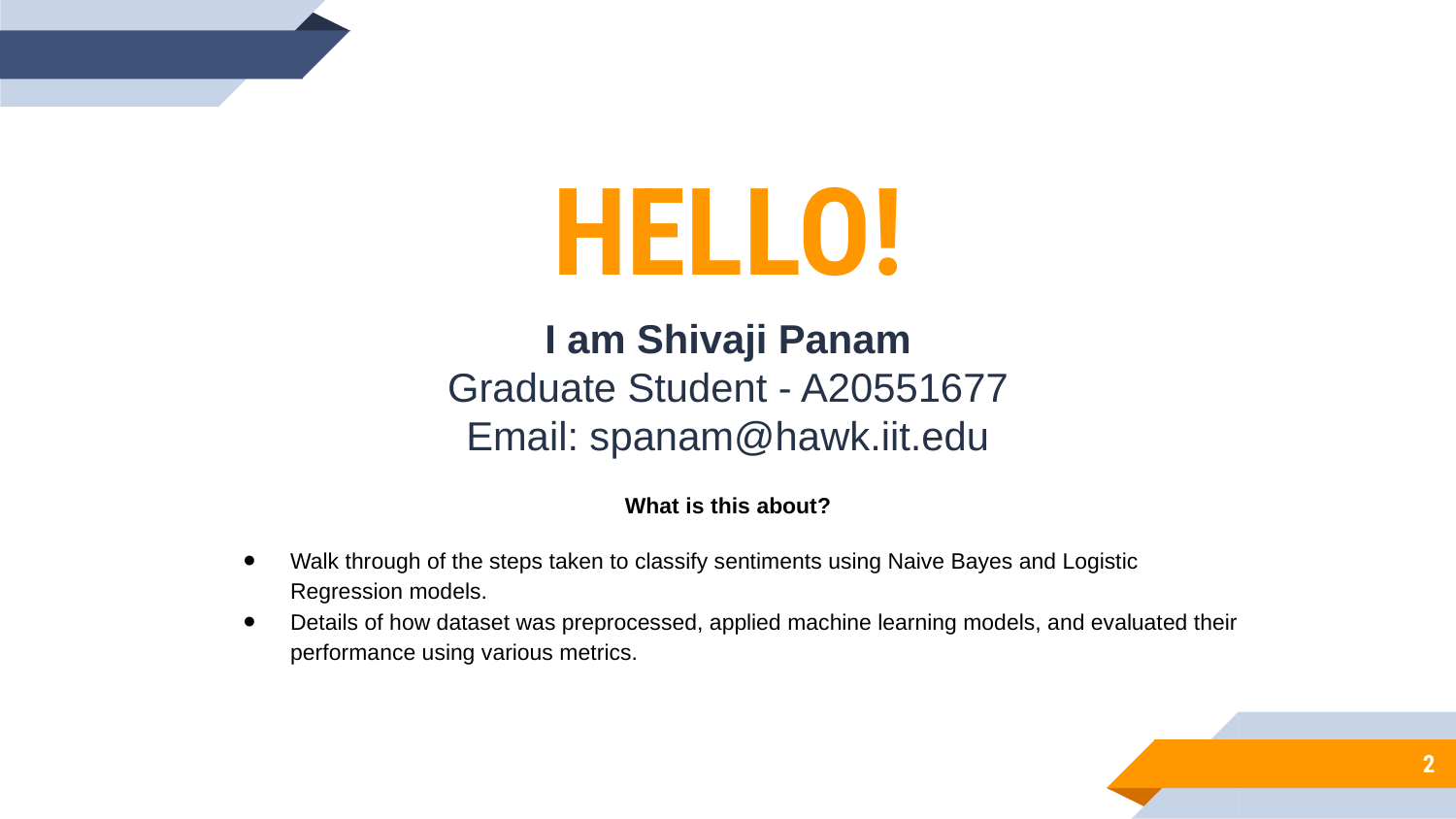

HELLO!
I am Shivaji Panam
Graduate Student - A20551677
Email: spanam@hawk.iit.edu
What is this about?
Walk through of the steps taken to classify sentiments using Naive Bayes and Logistic Regression models.
Details of how dataset was preprocessed, applied machine learning models, and evaluated their performance using various metrics.

2